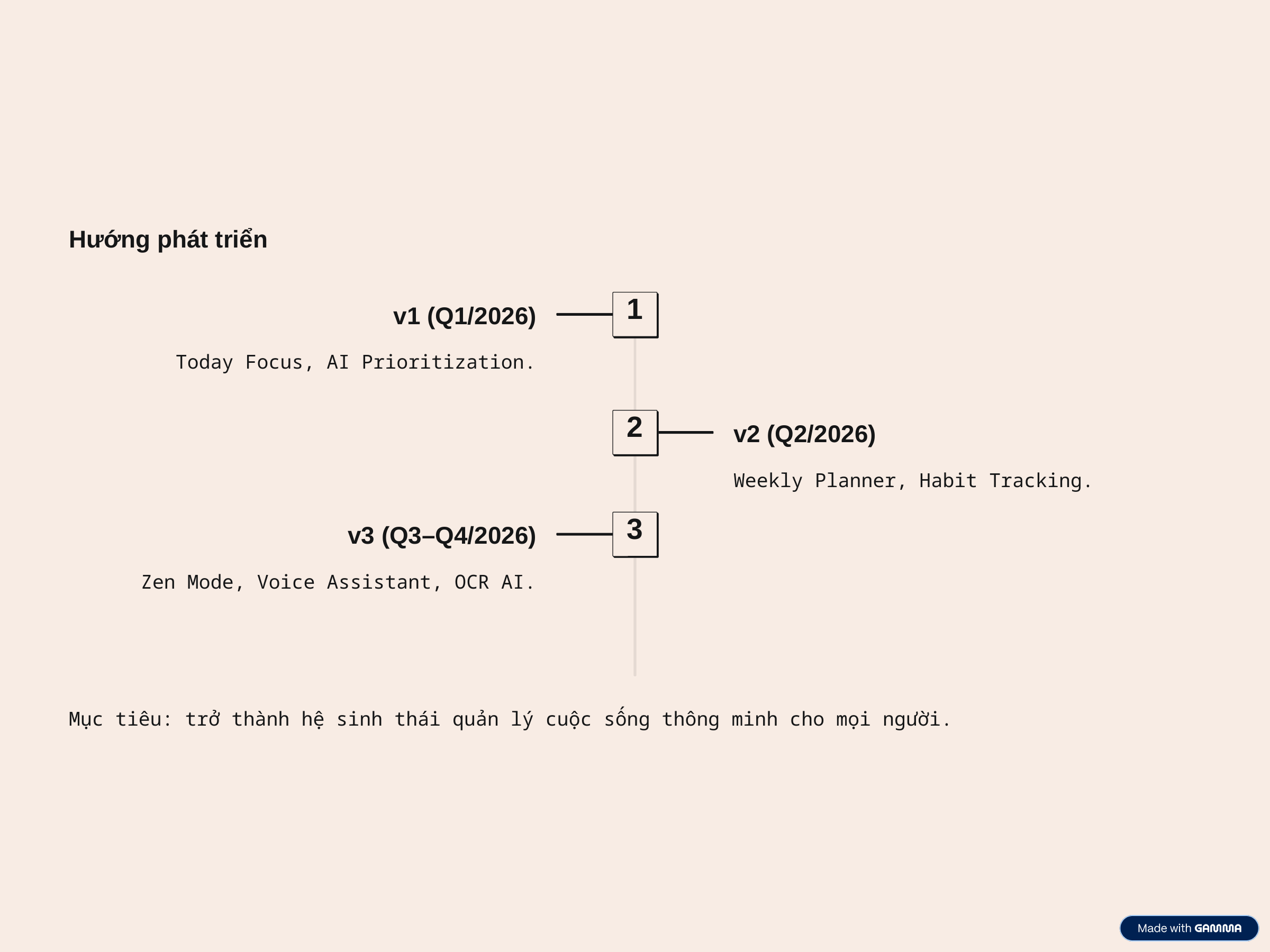

Hướng phát triển

1
v1 (Q1/2026)

Today Focus, AI Prioritization.

2
v2 (Q2/2026)

Weekly Planner, Habit Tracking.

3
v3 (Q3–Q4/2026)

Zen Mode, Voice Assistant, OCR AI.
Mục tiêu: trở thành hệ sinh thái quản lý cuộc sống thông minh cho mọi người.